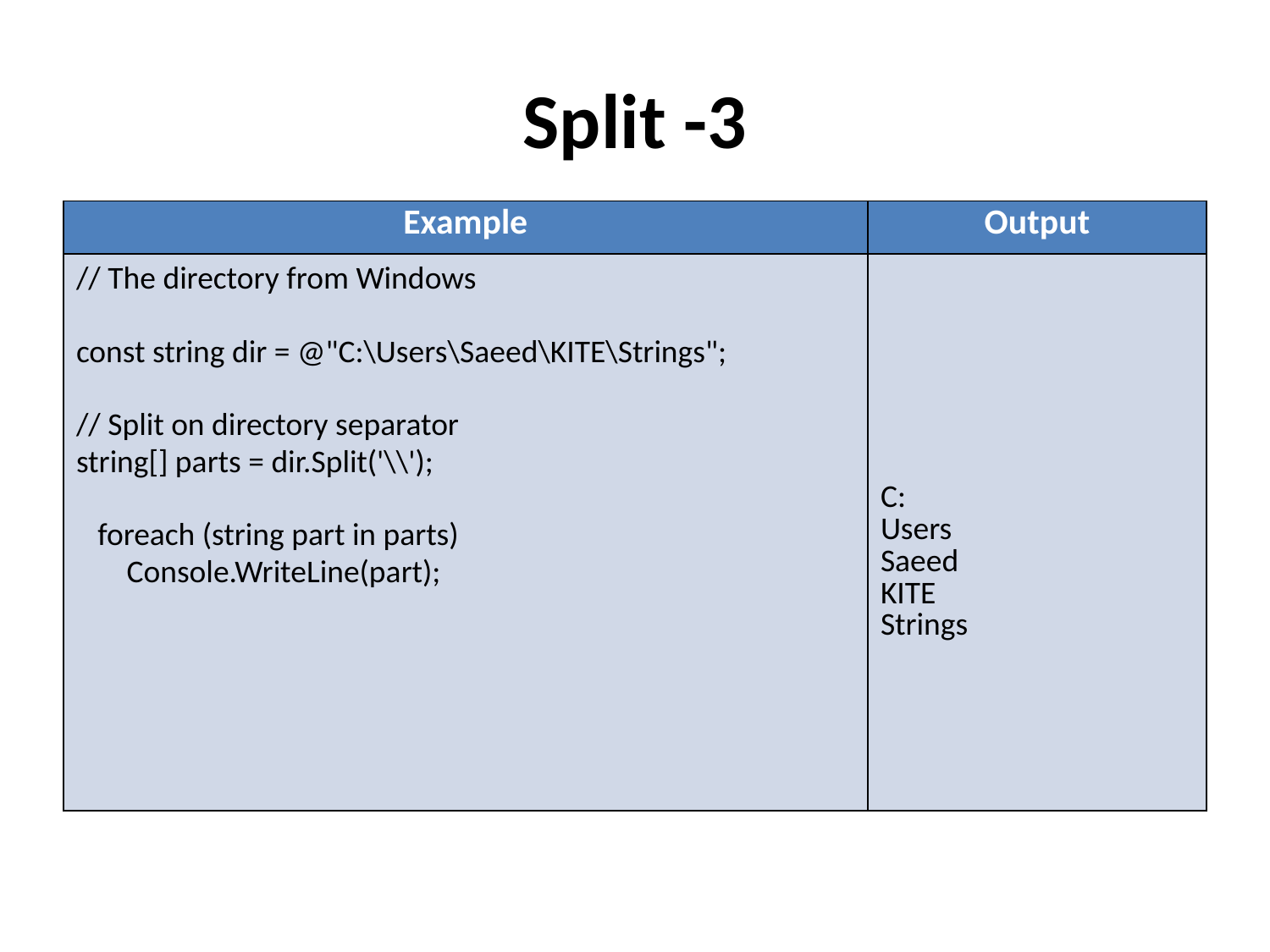

# Split -3
| Example | Output |
| --- | --- |
| // The directory from Windows const string dir = @"C:\Users\Saeed\KITE\Strings"; // Split on directory separator string[] parts = dir.Split('\\'); foreach (string part in parts) Console.WriteLine(part); | C: Users Saeed KITE Strings |